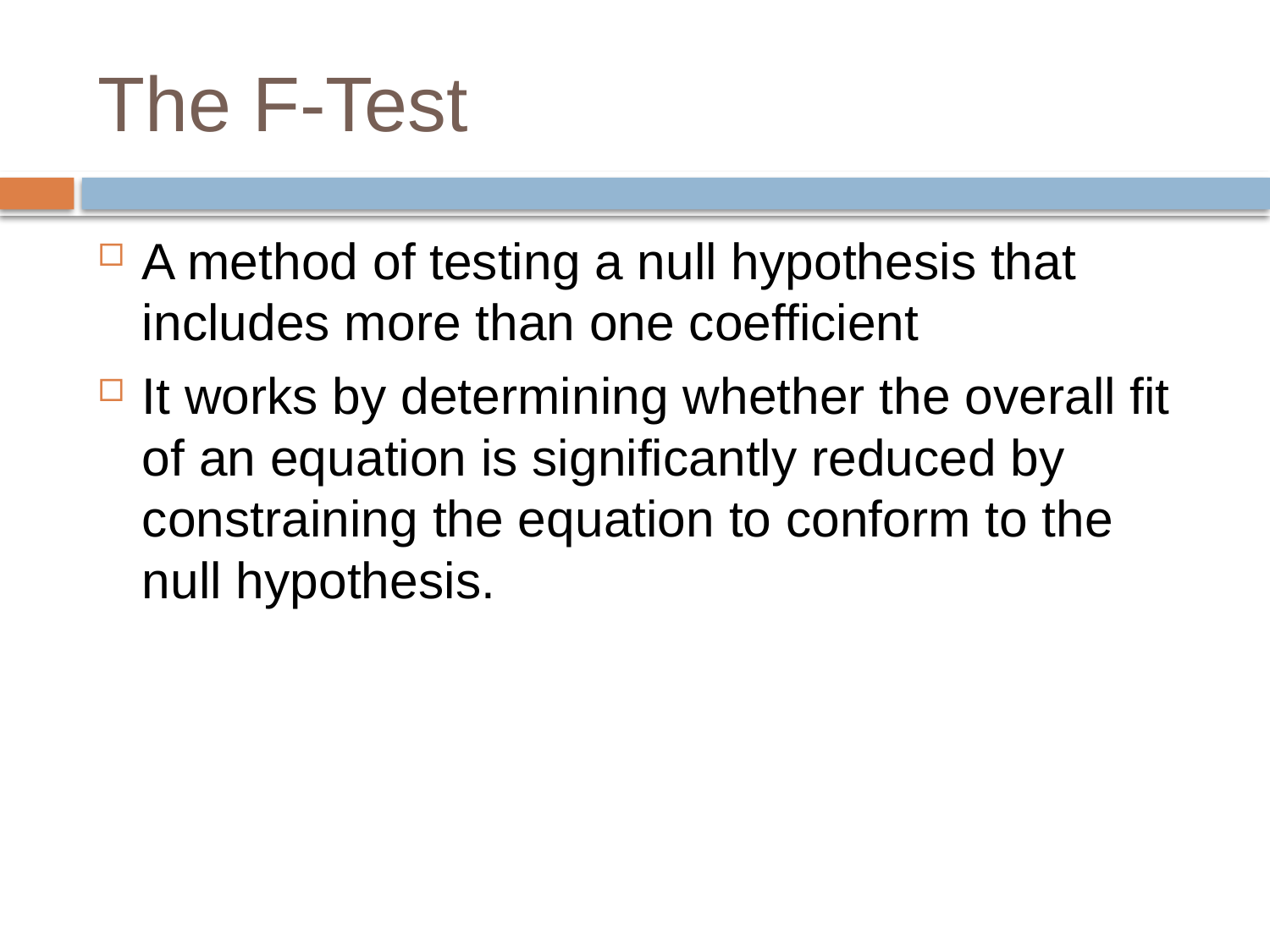

# The F-Test
A method of testing a null hypothesis that includes more than one coefficient
It works by determining whether the overall fit of an equation is significantly reduced by constraining the equation to conform to the null hypothesis.